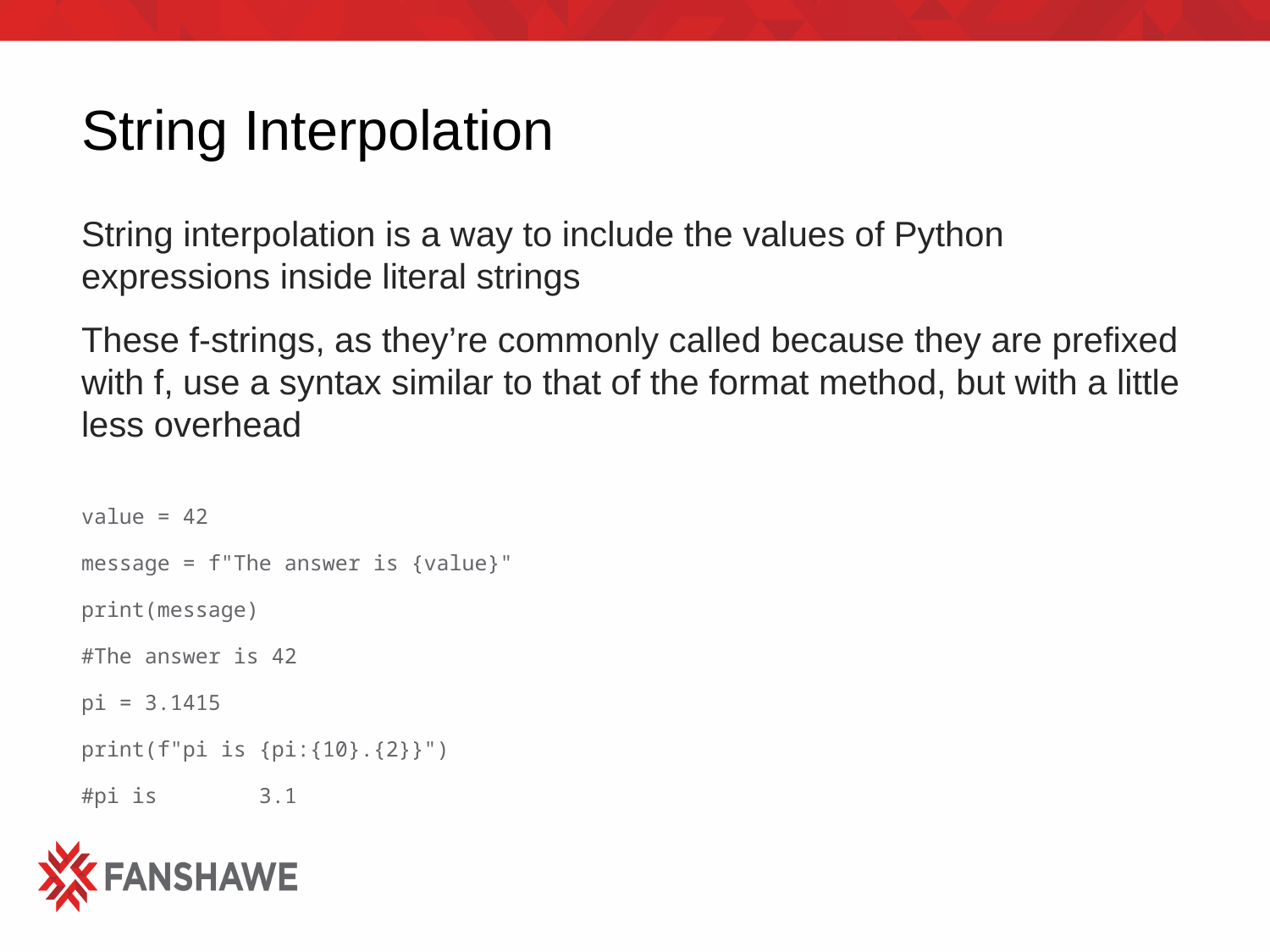

# String Interpolation
String interpolation is a way to include the values of Python expressions inside literal strings
These f-strings, as they’re commonly called because they are prefixed with f, use a syntax similar to that of the format method, but with a little less overhead
value = 42
message = f"The answer is {value}"
print(message)
#The answer is 42
pi = 3.1415
print(f"pi is {pi:{10}.{2}}")
#pi is        3.1